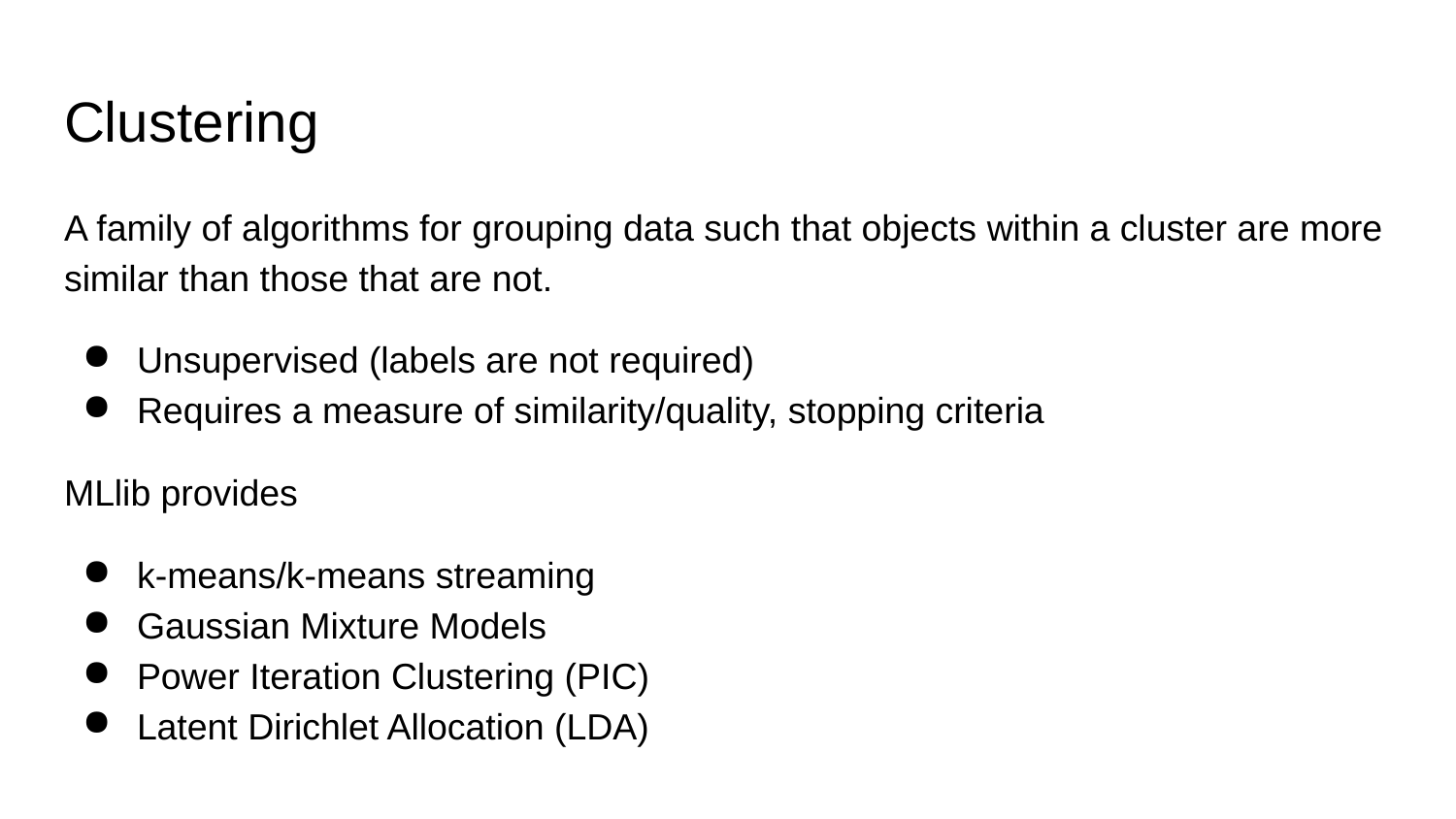

# Clustering
A family of algorithms for grouping data such that objects within a cluster are more similar than those that are not.
Unsupervised (labels are not required)
Requires a measure of similarity/quality, stopping criteria
MLlib provides
k-means/k-means streaming
Gaussian Mixture Models
Power Iteration Clustering (PIC)
Latent Dirichlet Allocation (LDA)